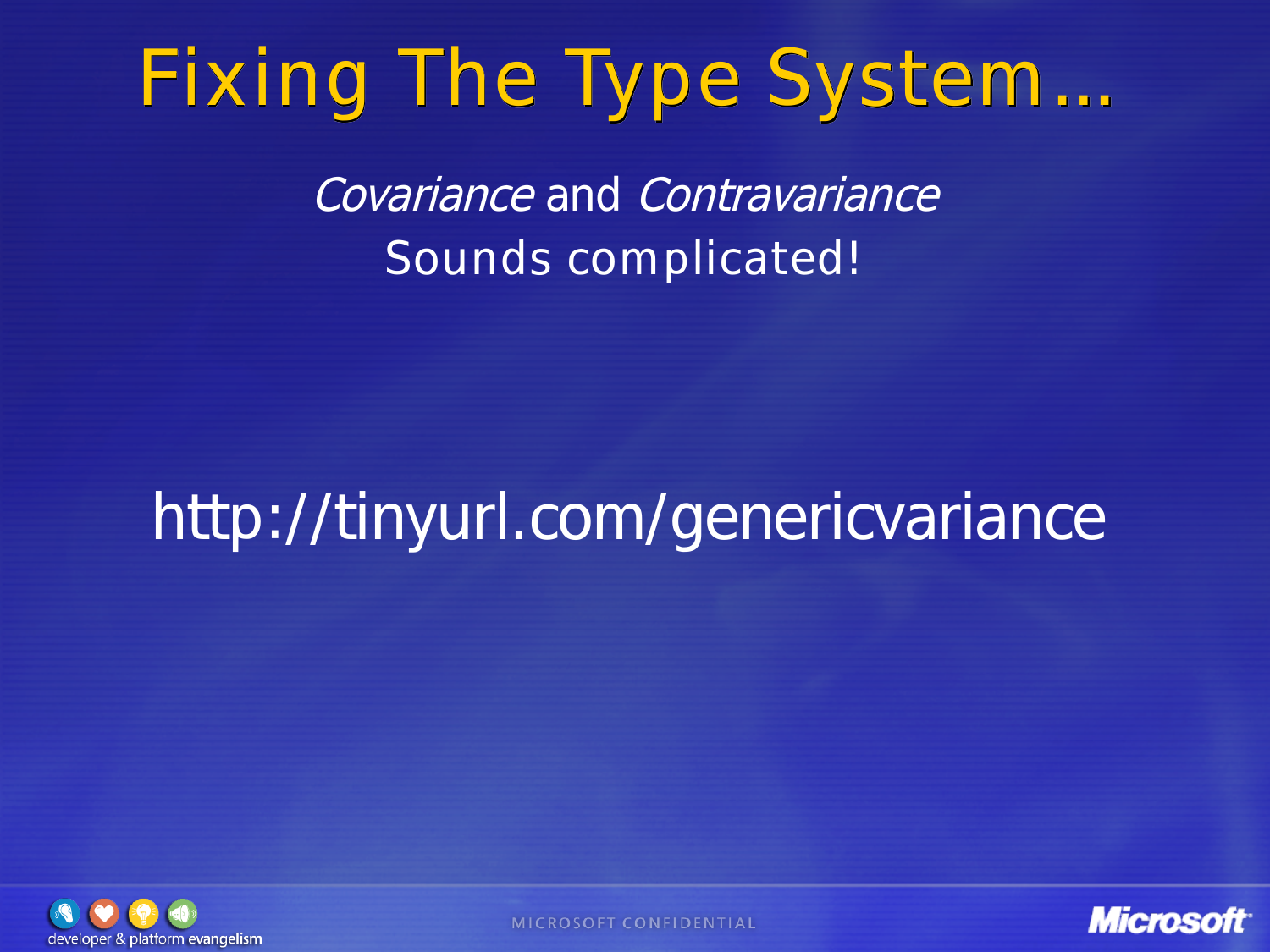

# Fixing The Type System…
Covariance and Contravariance
Sounds complicated!
http://tinyurl.com/genericvariance